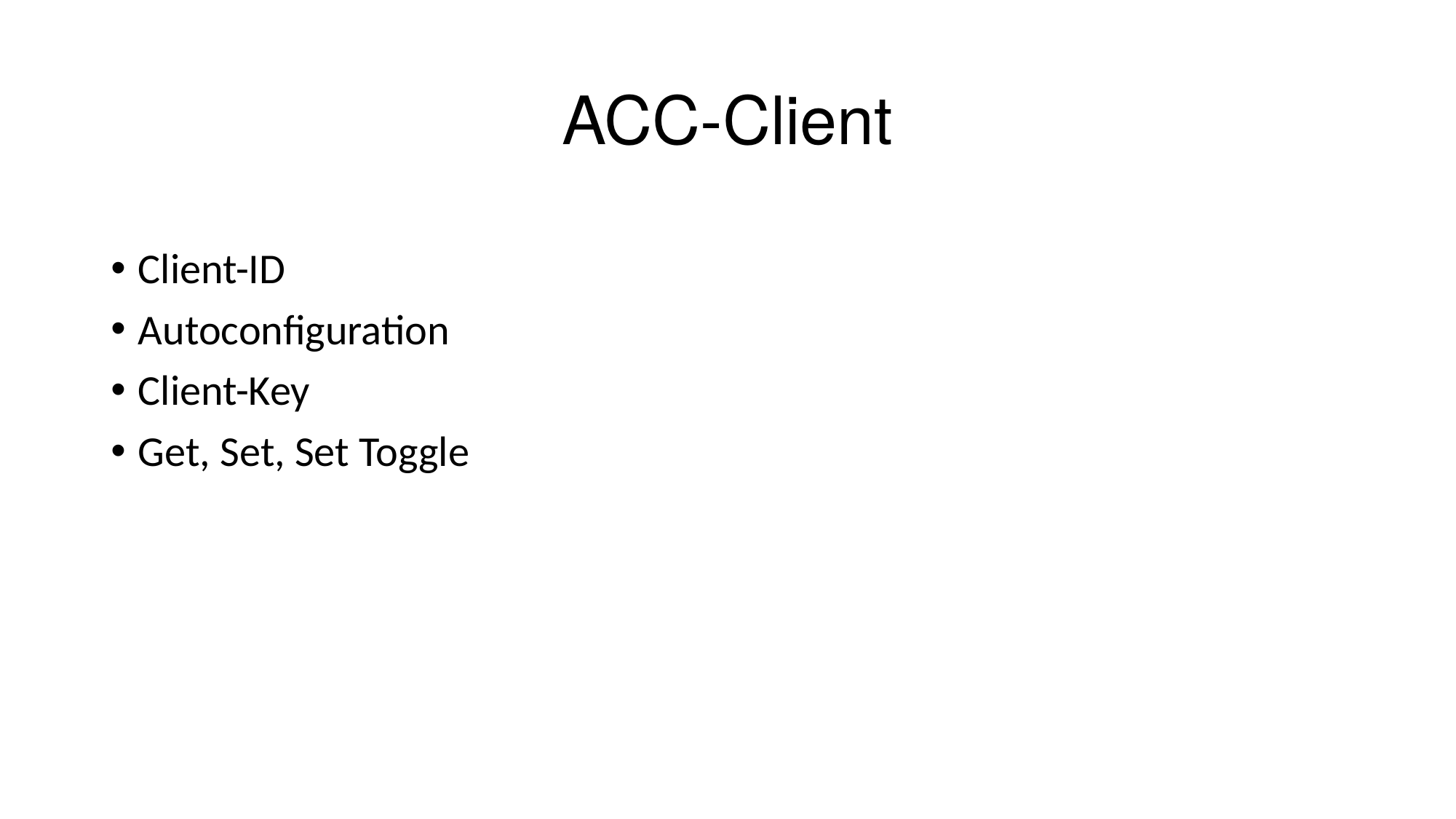

# ACC-Client
Client-ID
Autoconfiguration
Client-Key
Get, Set, Set Toggle